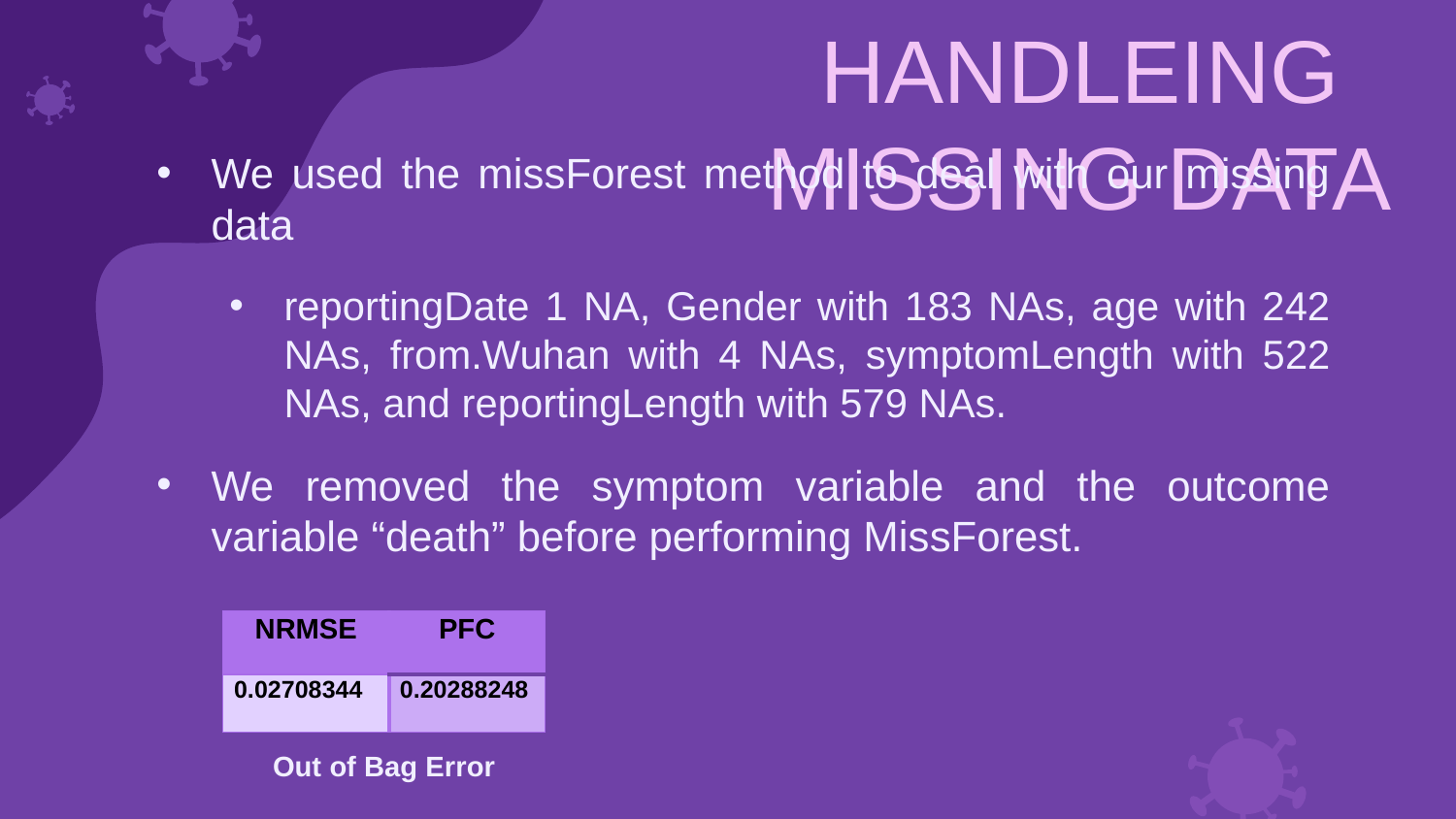

# HANDLEING MISSING DATA
We used the missForest method to deal with our missing data
reportingDate 1 NA, Gender with 183 NAs, age with 242 NAs, from.Wuhan with 4 NAs, symptomLength with 522 NAs, and reportingLength with 579 NAs.
We removed the symptom variable and the outcome variable “death” before performing MissForest.
| NRMSE | PFC |
| --- | --- |
| 0.02708344 | 0.20288248 |
Out of Bag Error